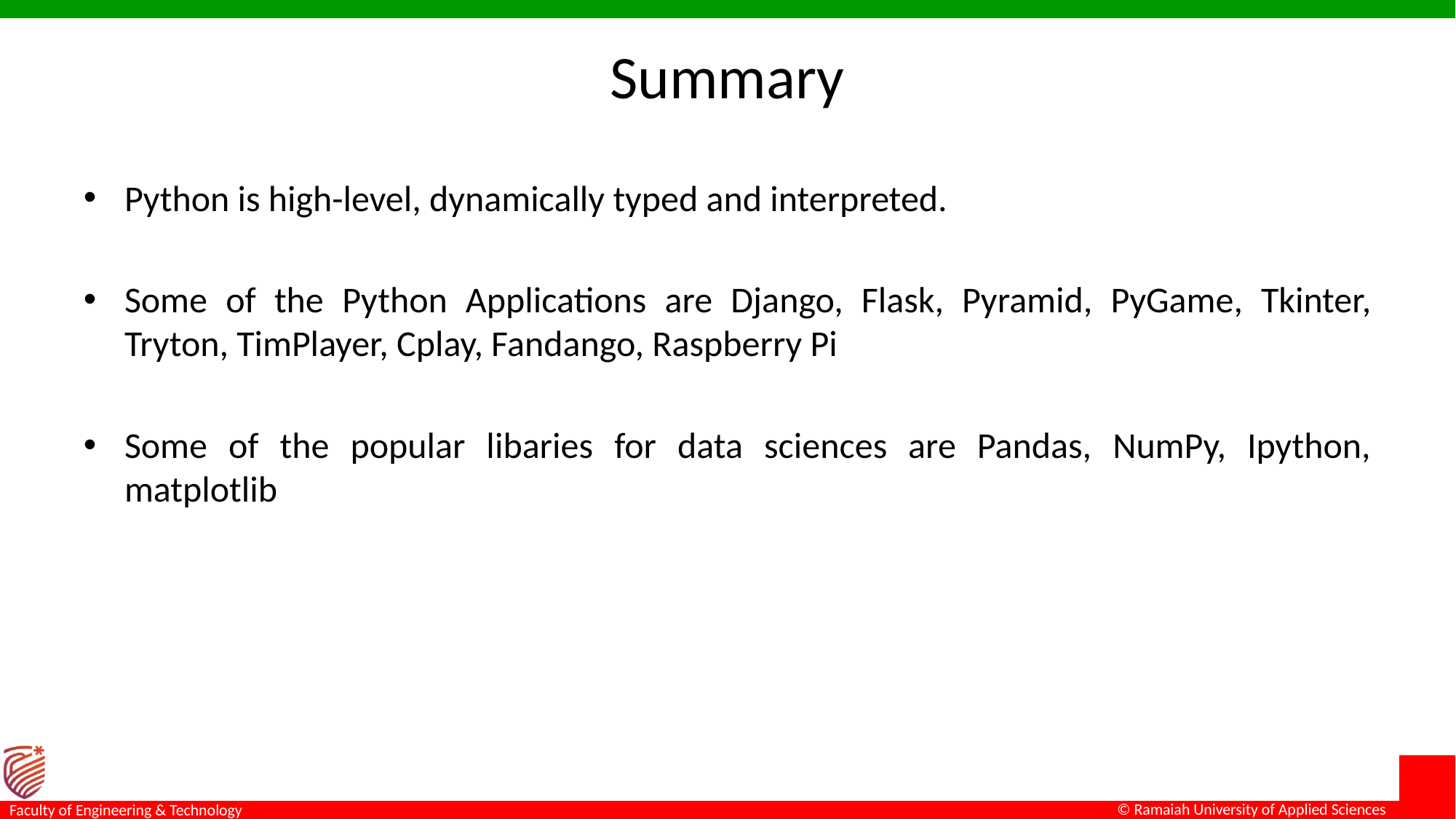

# Summary
Python is high-level, dynamically typed and interpreted.

Some of the Python Applications are Django, Flask, Pyramid, PyGame, Tkinter, Tryton, TimPlayer, Cplay, Fandango, Raspberry Pi

Some of the popular libaries for data sciences are Pandas, NumPy, Ipython, matplotlib